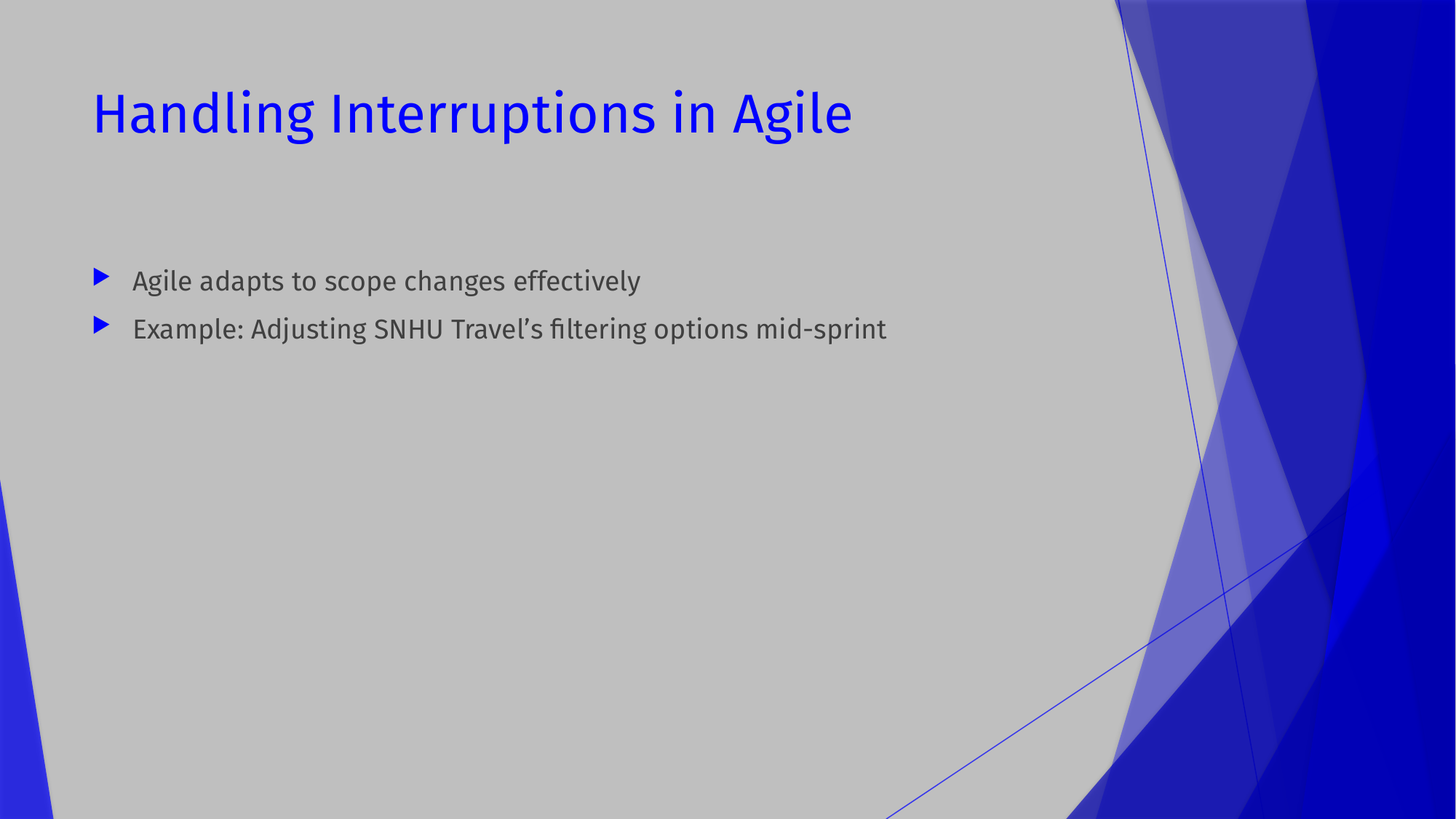

# Handling Interruptions in Agile
Agile adapts to scope changes effectively
Example: Adjusting SNHU Travel’s filtering options mid-sprint